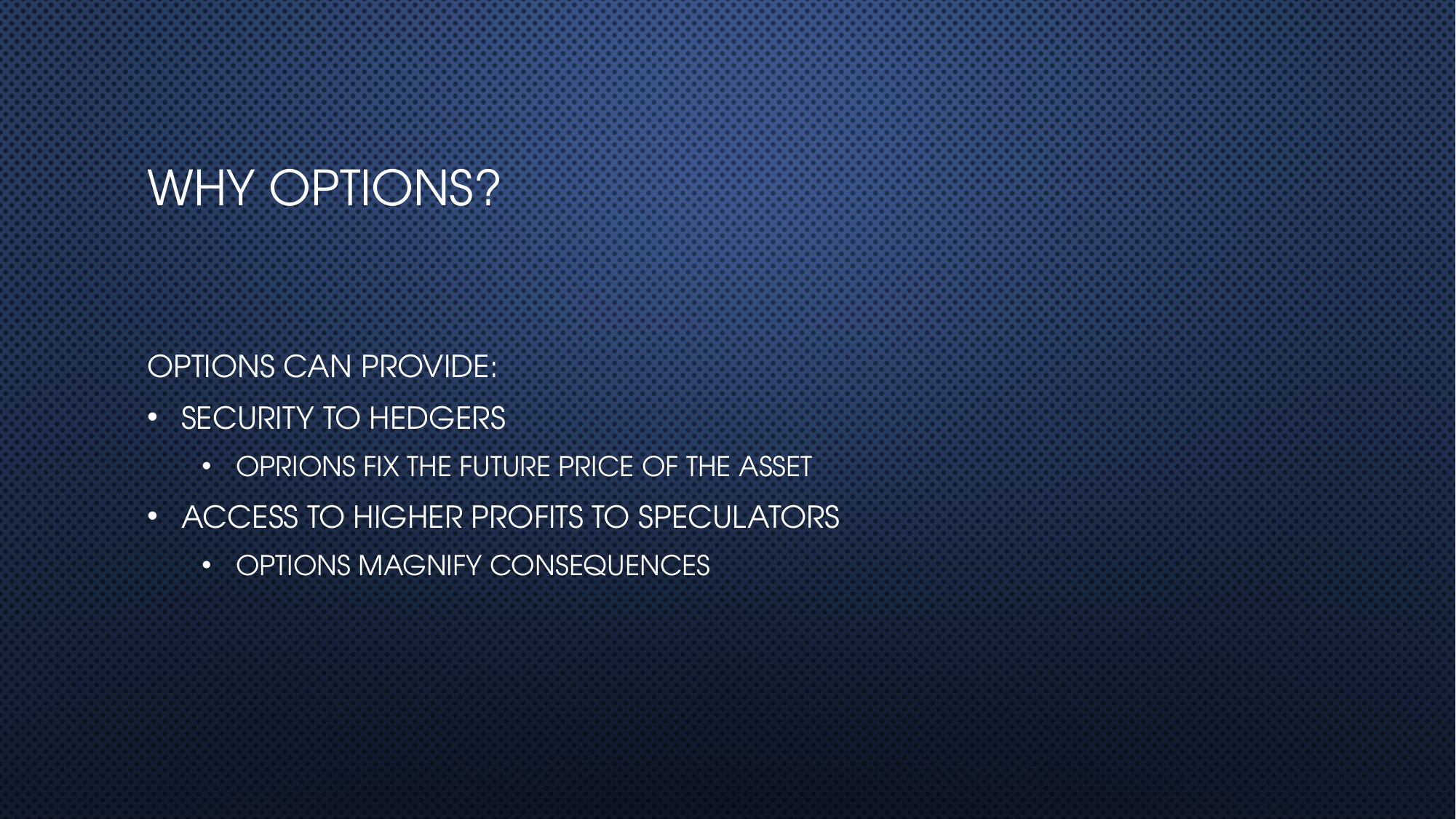

# Why options?
Options can provide:
Security to hedgers
Oprions fix the future price of the asset
Access to higher profits to speculators
Options magnify consequences